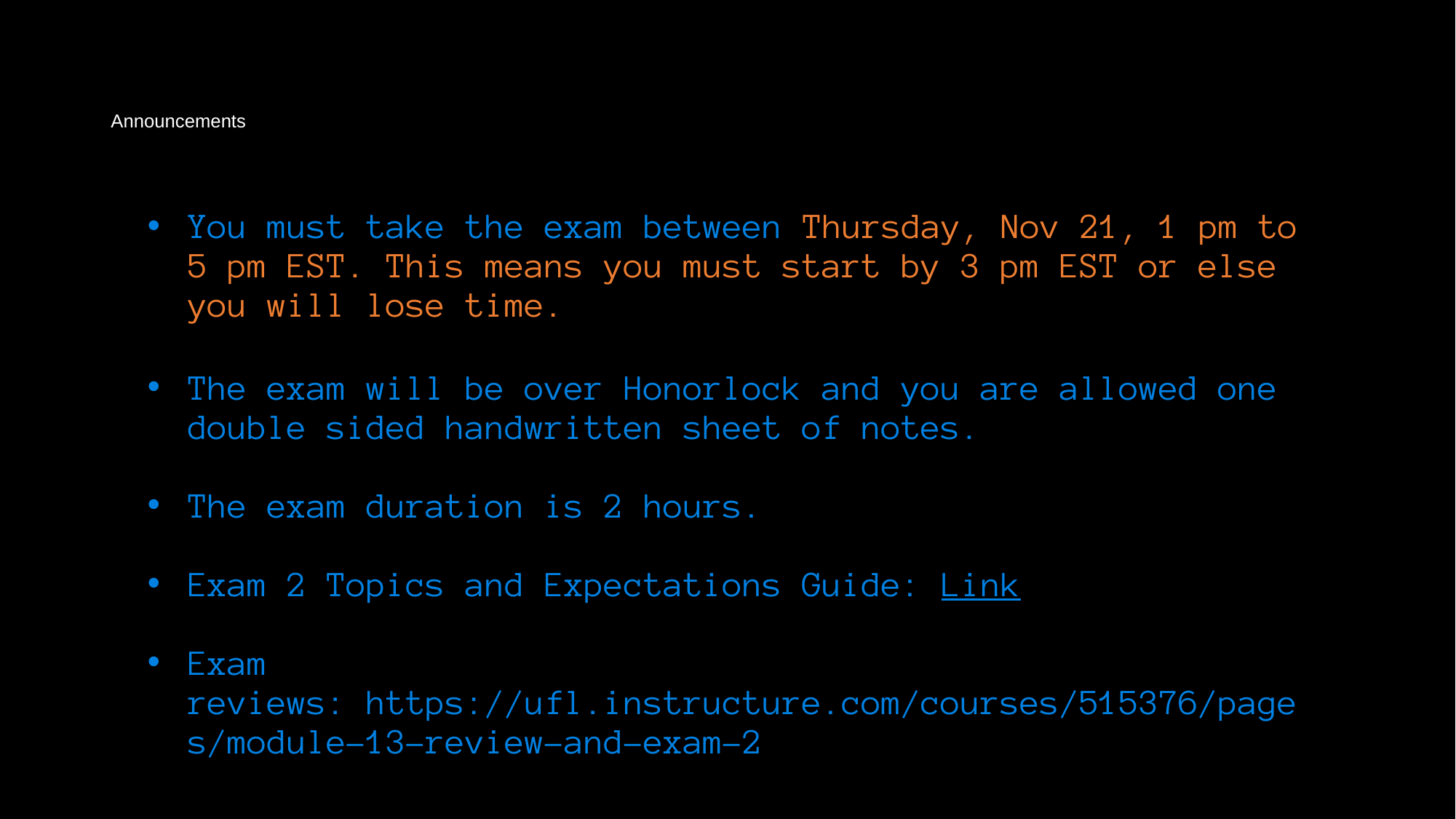

# Announcements
You must take the exam between Thursday, Nov 21, 1 pm to 5 pm EST. This means you must start by 3 pm EST or else you will lose time.

The exam will be over Honorlock and you are allowed one double sided handwritten sheet of notes.

The exam duration is 2 hours.

Exam 2 Topics and Expectations Guide: Link

Exam reviews: https://ufl.instructure.com/courses/515376/pages/module-13-review-and-exam-2